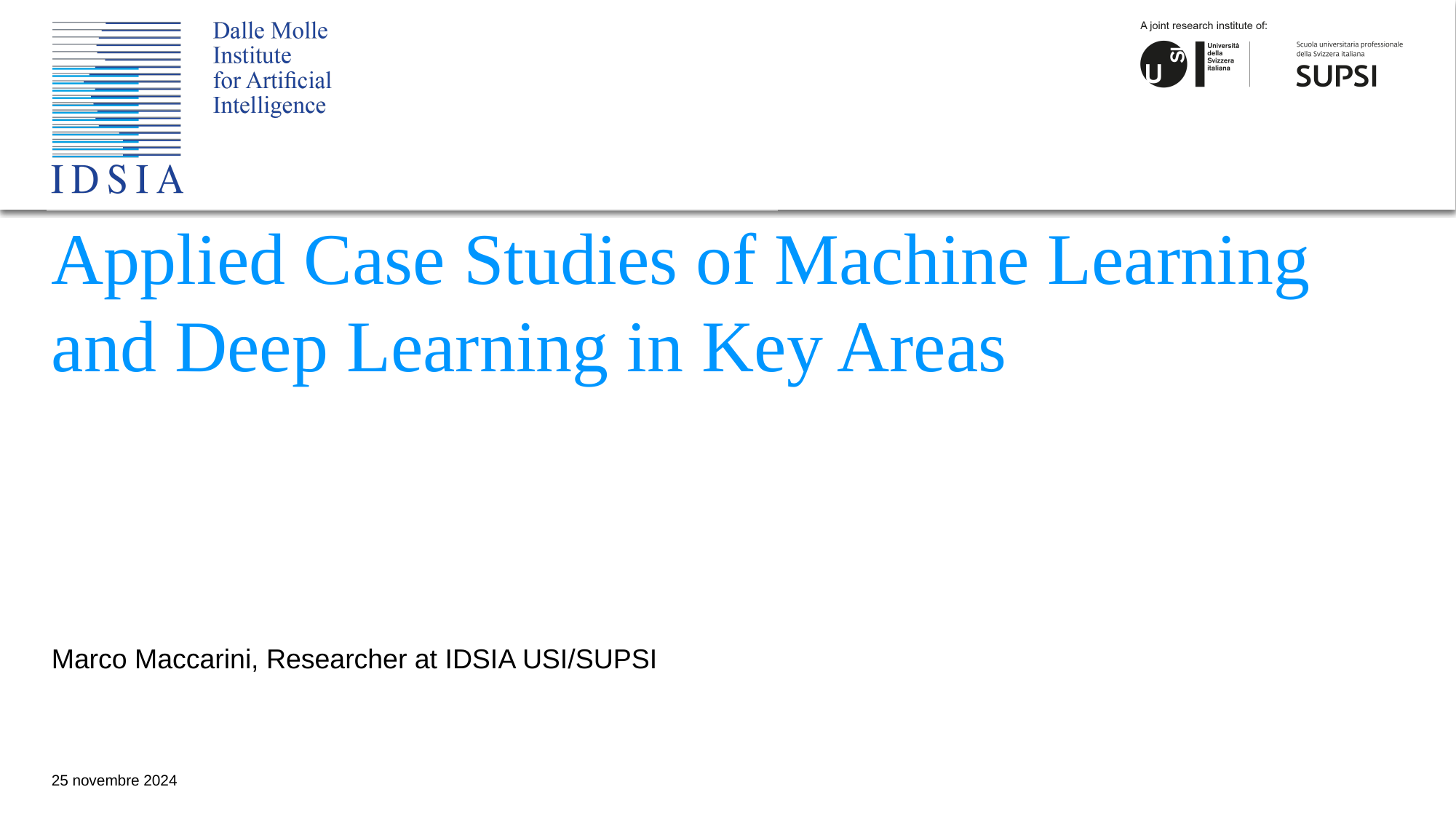

# Applied Case Studies of Machine Learning and Deep Learning in Key Areas
Marco Maccarini, Researcher at IDSIA USI/SUPSI
25 novembre 2024